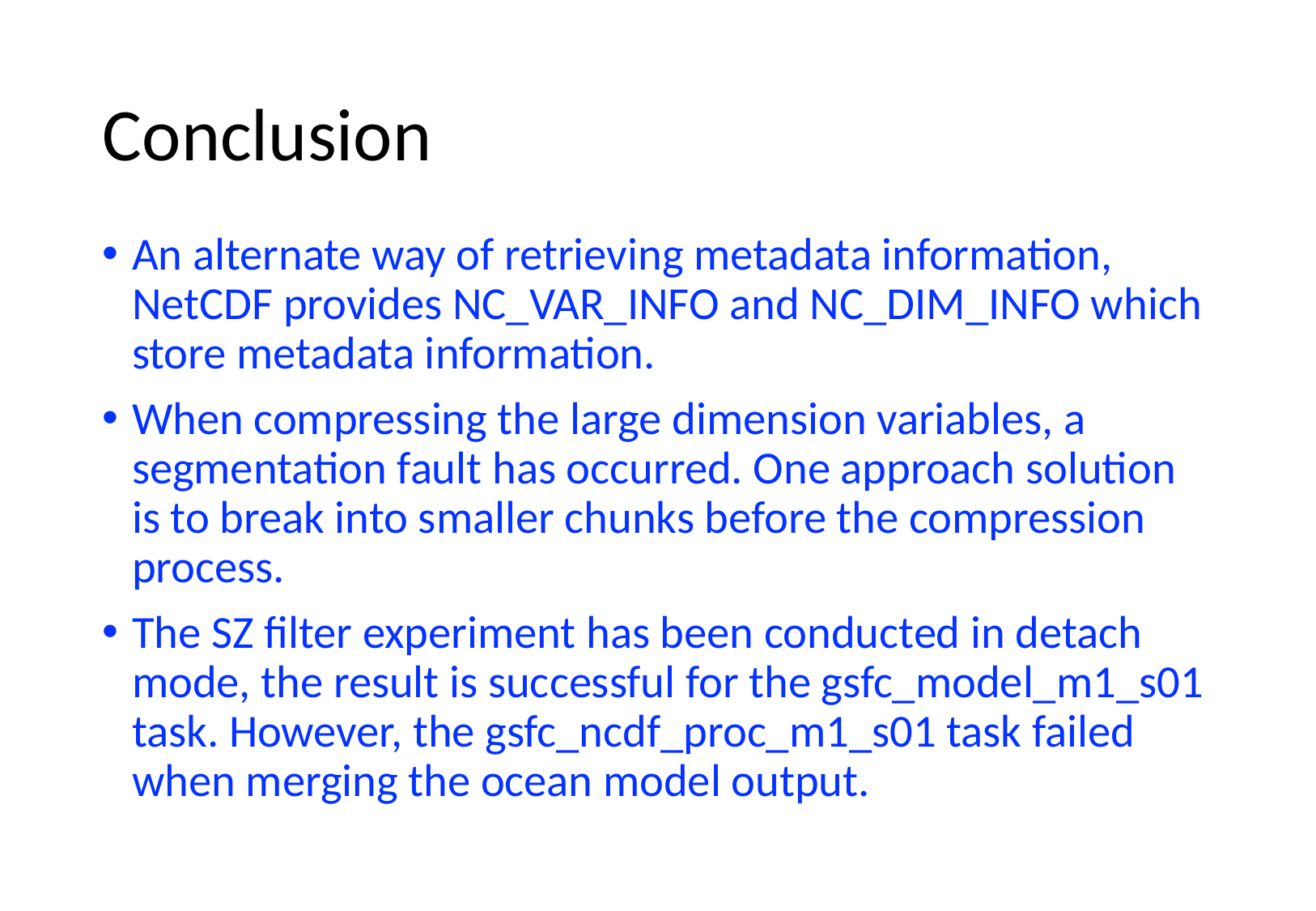

# Conclusion
An alternate way of retrieving metadata information, NetCDF provides NC_VAR_INFO and NC_DIM_INFO which store metadata information.
When compressing the large dimension variables, a segmentation fault has occurred. One approach solution is to break into smaller chunks before the compression process.
The SZ filter experiment has been conducted in detach mode, the result is successful for the gsfc_model_m1_s01 task. However, the gsfc_ncdf_proc_m1_s01 task failed when merging the ocean model output.